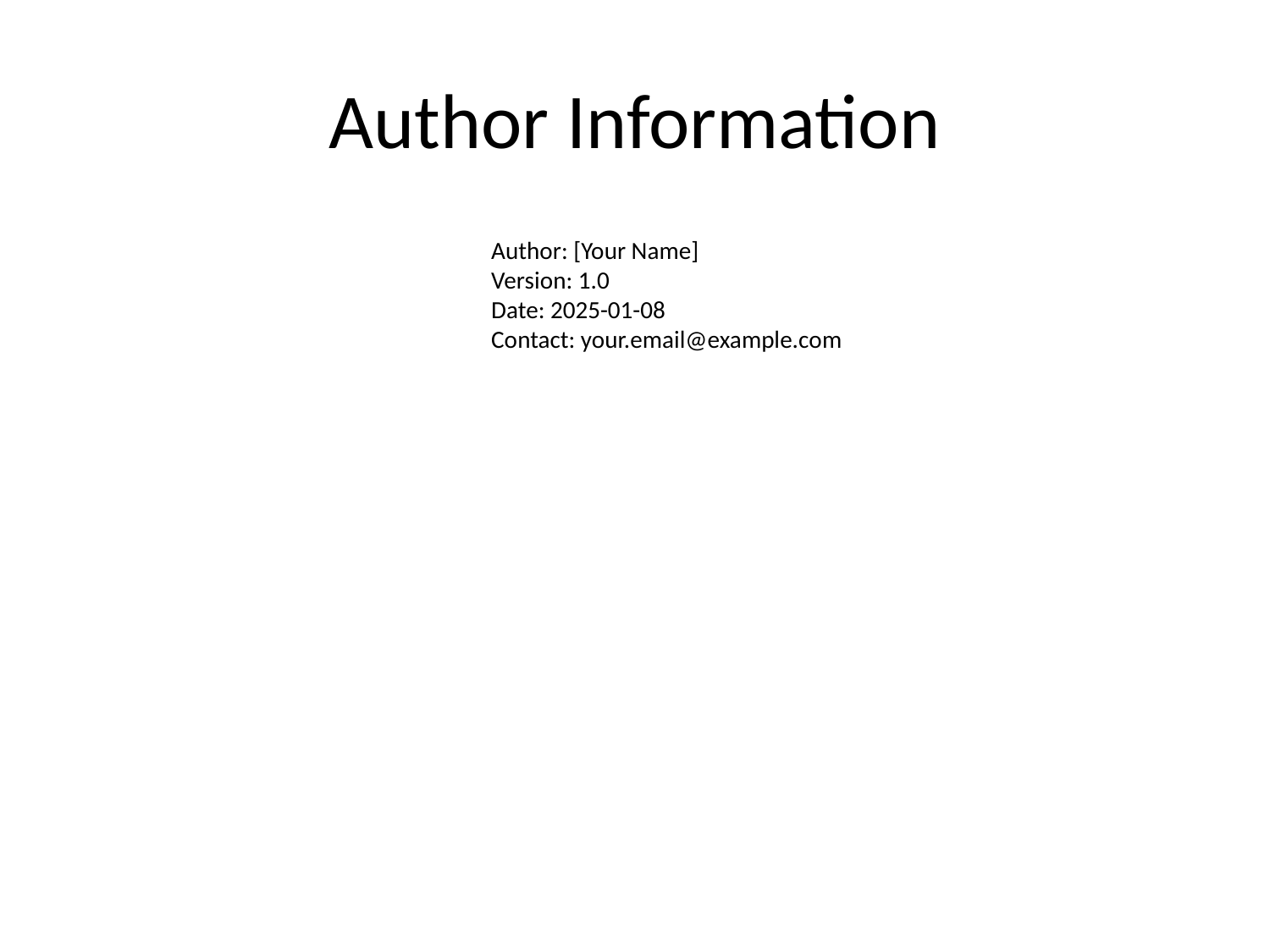

# Author Information

Author: [Your Name]
Version: 1.0
Date: 2025-01-08
Contact: your.email@example.com